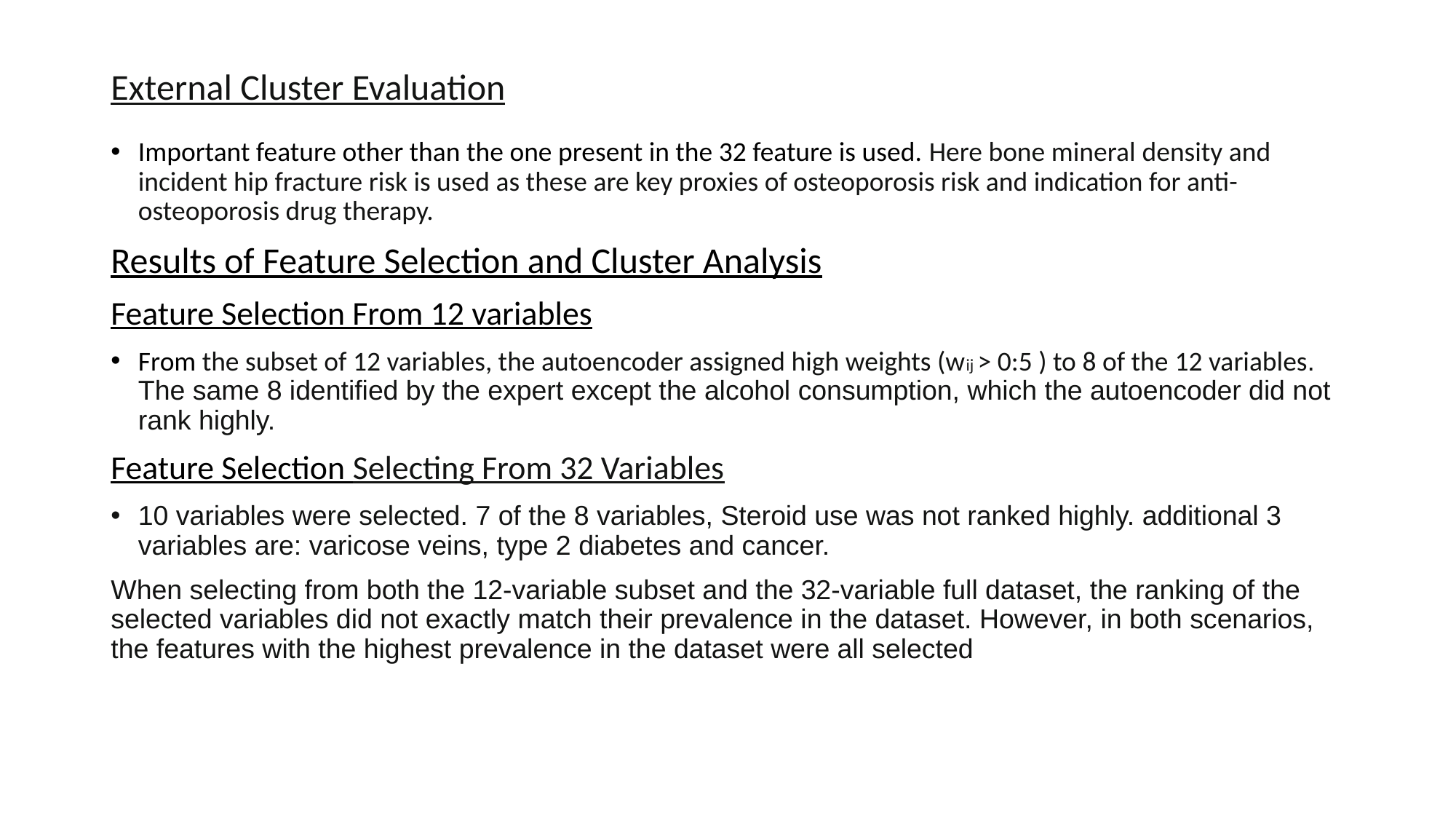

# External Cluster Evaluation
Important feature other than the one present in the 32 feature is used. Here bone mineral density and incident hip fracture risk is used as these are key proxies of osteoporosis risk and indication for anti-osteoporosis drug therapy.
Results of Feature Selection and Cluster Analysis
Feature Selection From 12 variables
From the subset of 12 variables, the autoencoder assigned high weights (wij > 0:5 ) to 8 of the 12 variables. The same 8 identified by the expert except the alcohol consumption, which the autoencoder did not rank highly.
Feature Selection Selecting From 32 Variables
10 variables were selected. 7 of the 8 variables, Steroid use was not ranked highly. additional 3 variables are: varicose veins, type 2 diabetes and cancer.
When selecting from both the 12-variable subset and the 32-variable full dataset, the ranking of the selected variables did not exactly match their prevalence in the dataset. However, in both scenarios, the features with the highest prevalence in the dataset were all selected